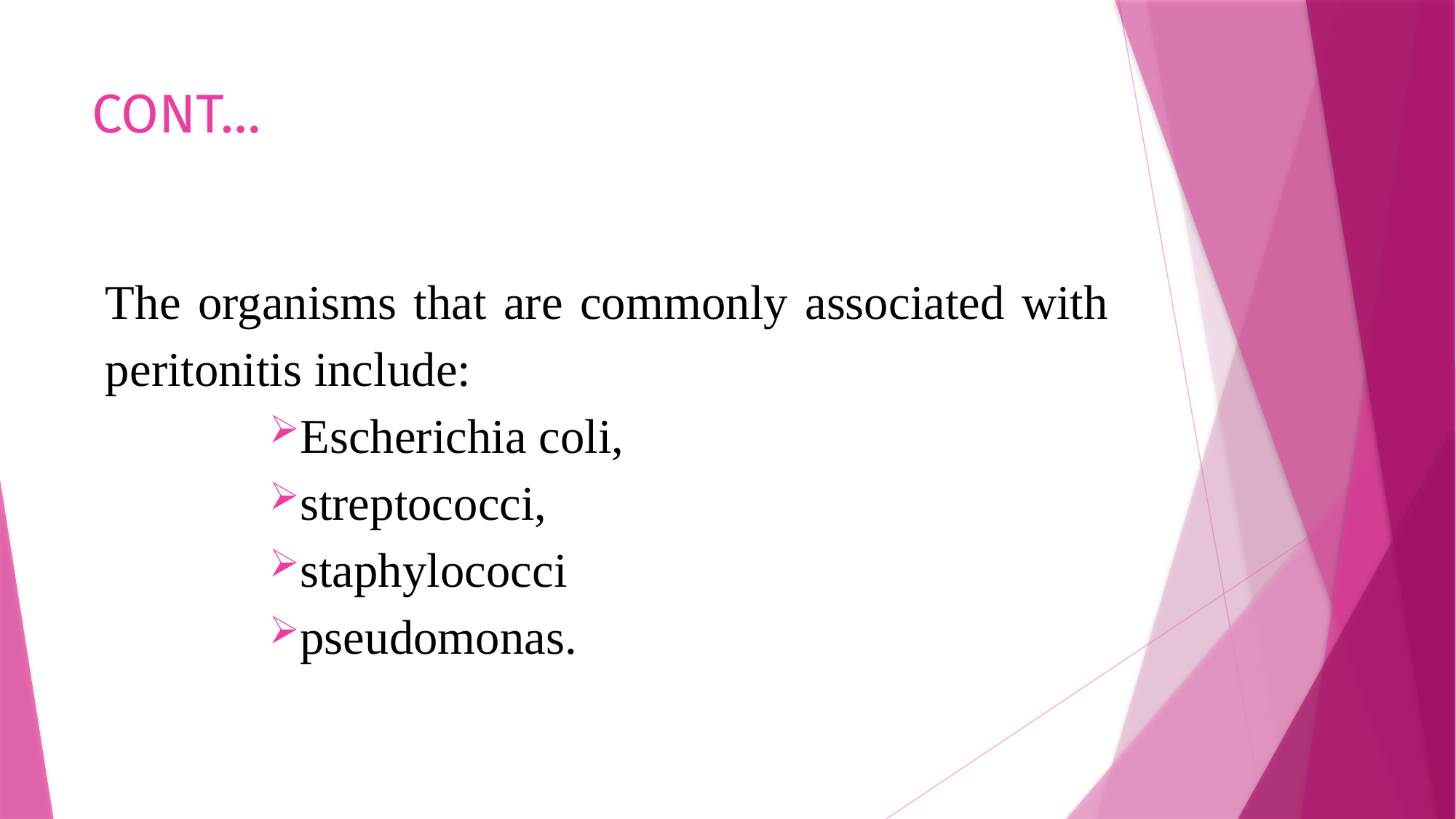

# CONT…
The organisms that are commonly associated with peritonitis include:
Escherichia coli,
streptococci,
staphylococci
pseudomonas.